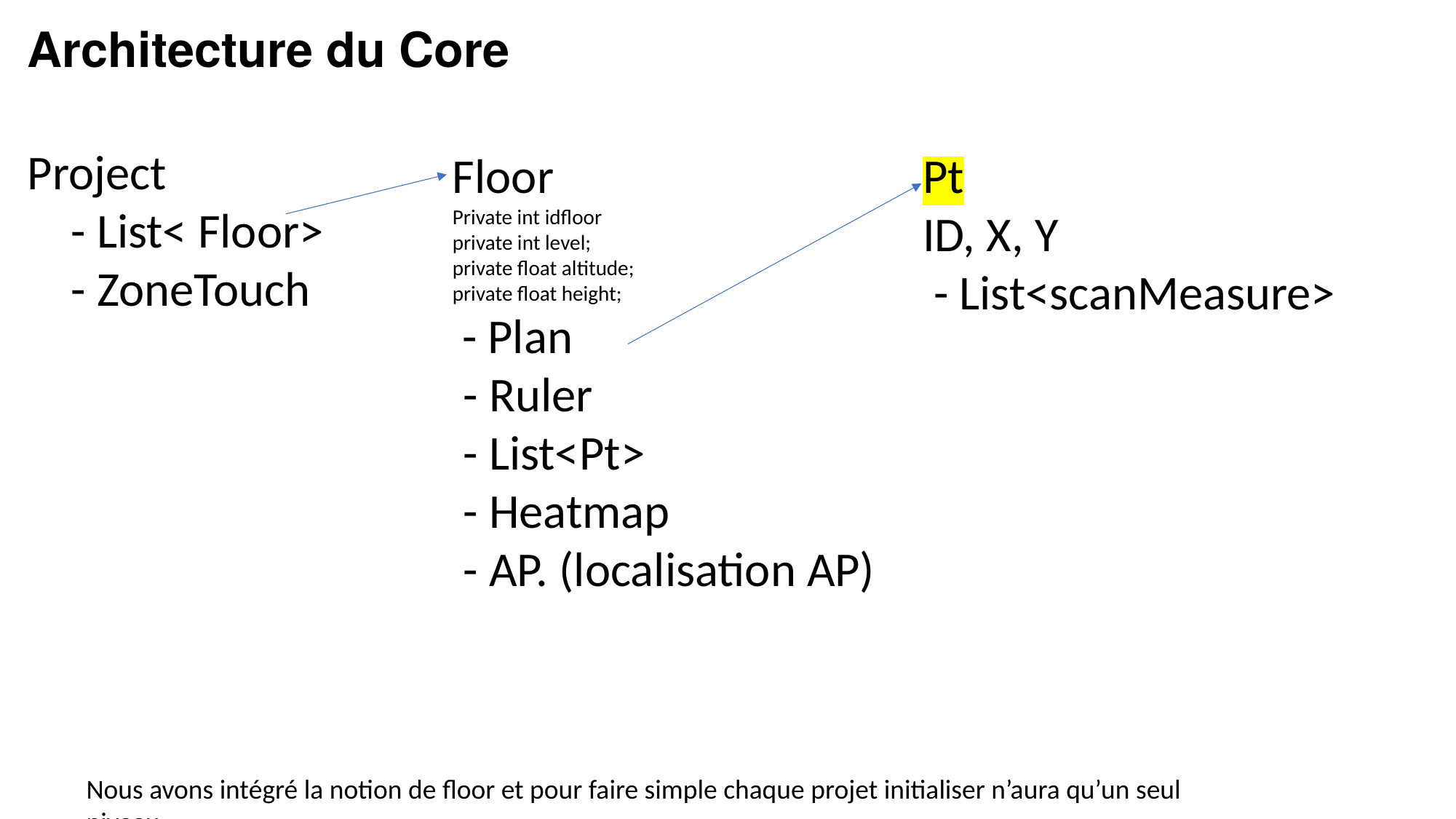

Architecture du Core
Project
    - List< Floor>
    - ZoneTouch
Pt
ID, X, Y
 - List<scanMeasure>
Floor
Private int idfloor
private int level;
private float altitude;
private float height;
  - Plan
 - Ruler
 - List<Pt>
 - Heatmap
 - AP. (localisation AP)
Nous avons intégré la notion de floor et pour faire simple chaque projet initialiser n’aura qu’un seul niveau